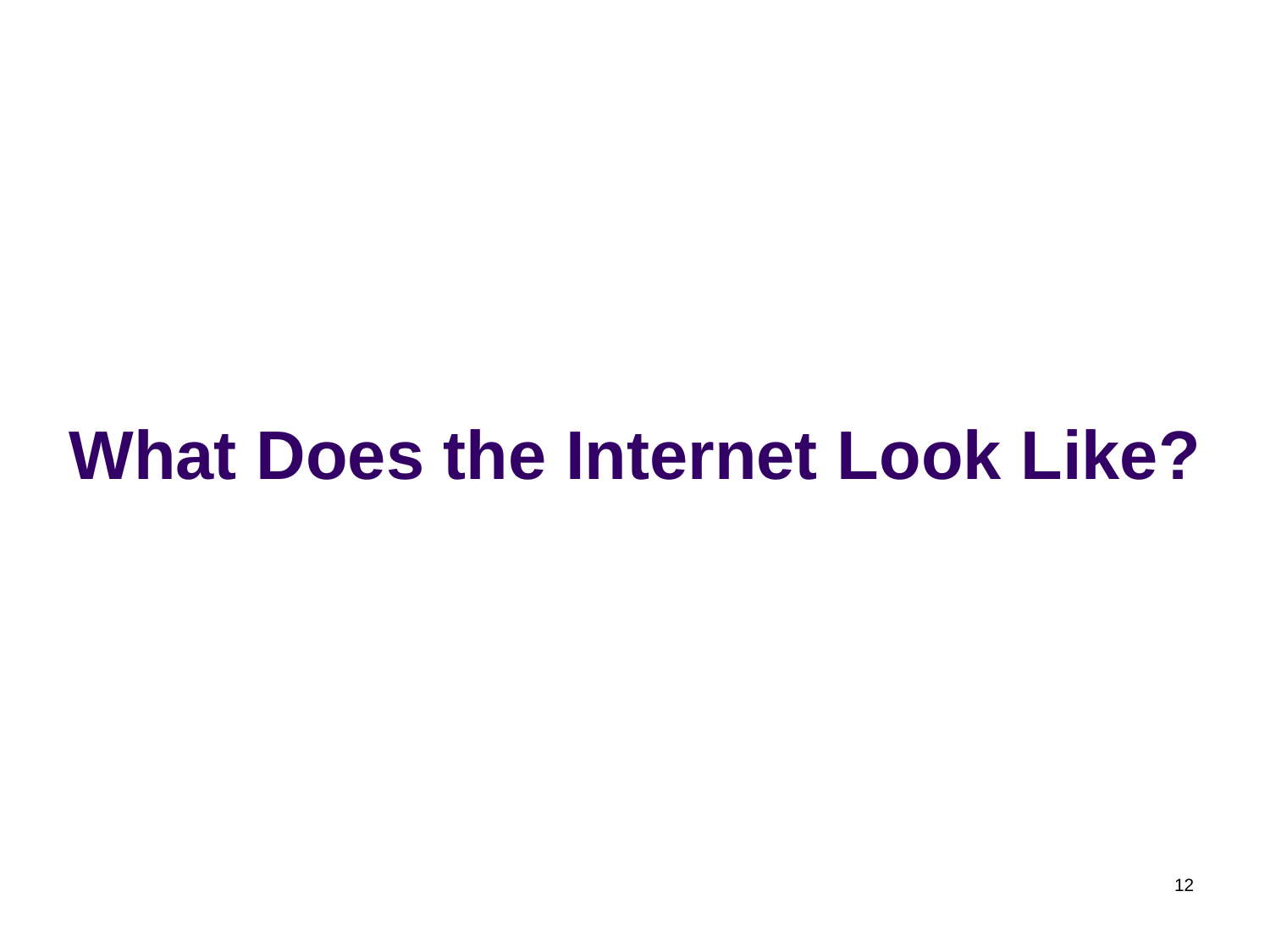

# What Does the Internet Look Like?

12